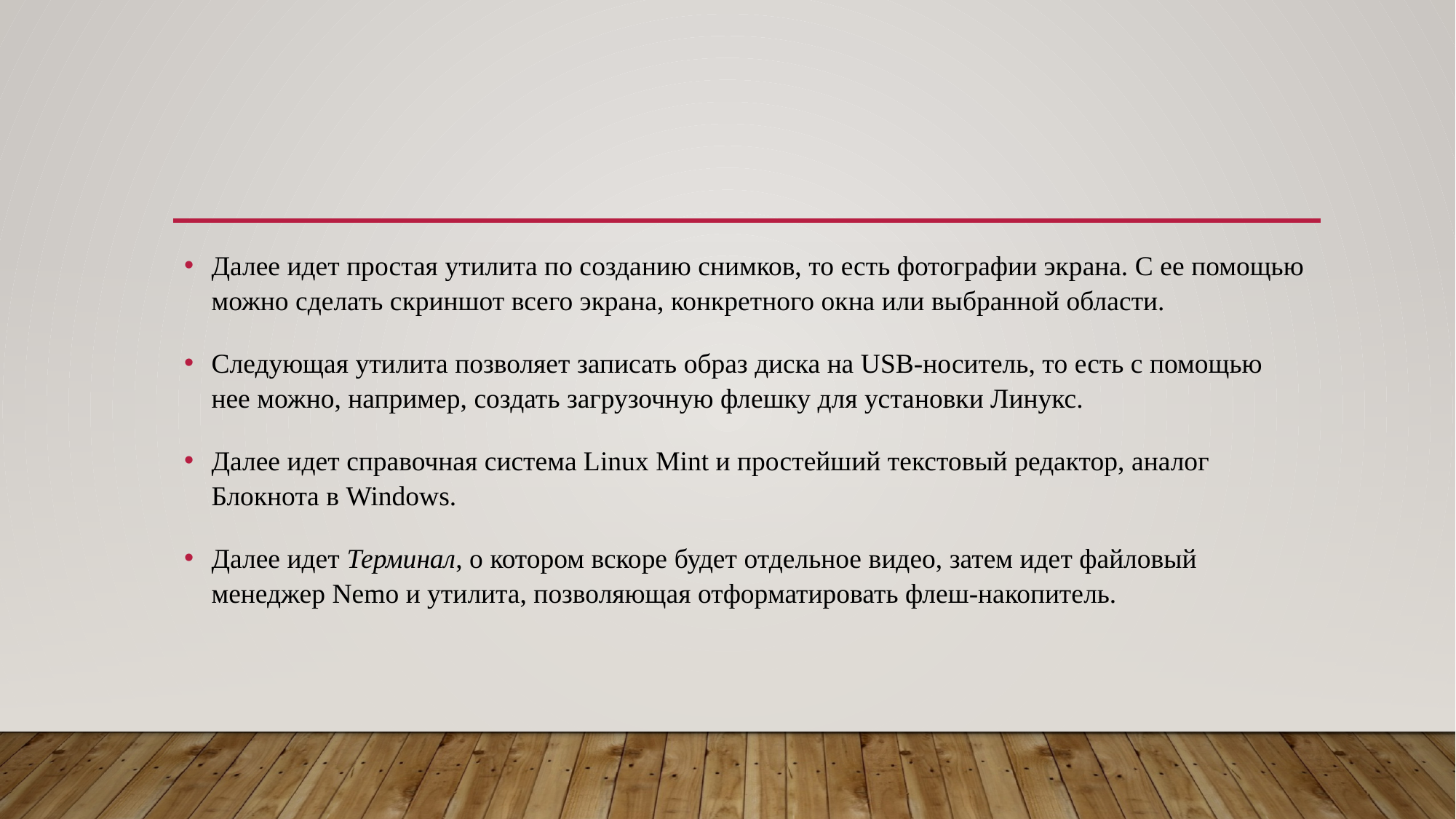

Далее идет простая утилита по созданию снимков, то есть фотографии экрана. С ее помощью можно сделать скриншот всего экрана, конкретного окна или выбранной области.
Следующая утилита позволяет записать образ диска на USB-носитель, то есть с помощью нее можно, например, создать загрузочную флешку для установки Линукс.
Далее идет справочная система Linux Mint и простейший текстовый редактор, аналог Блокнота в Windows.
Далее идет Терминал, о котором вскоре будет отдельное видео, затем идет файловый менеджер Nemo и утилита, позволяющая отформатировать флеш-накопитель.